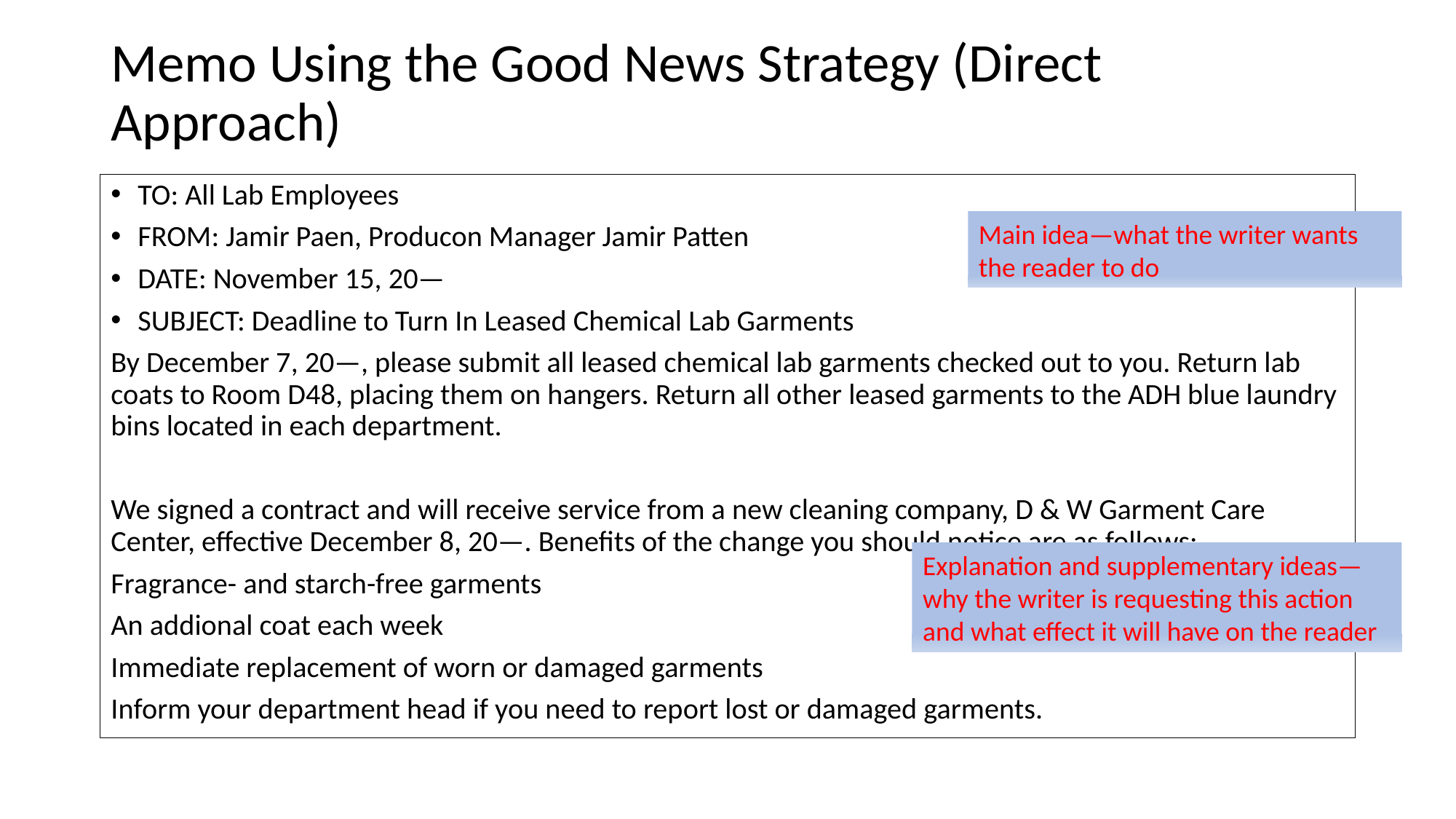

# Memo Using the Good News Strategy (Direct Approach)
TO: All Lab Employees
FROM: Jamir Paen, Producon Manager Jamir Patten
DATE: November 15, 20—
SUBJECT: Deadline to Turn In Leased Chemical Lab Garments
By December 7, 20—, please submit all leased chemical lab garments checked out to you. Return lab coats to Room D48, placing them on hangers. Return all other leased garments to the ADH blue laundry bins located in each department.

We signed a contract and will receive service from a new cleaning company, D & W Garment Care Center, effective December 8, 20—. Benefits of the change you should notice are as follows:
Fragrance- and starch-free garments
An addional coat each week
Immediate replacement of worn or damaged garments
Inform your department head if you need to report lost or damaged garments.
Main idea—what the writer wants the reader to do
Explanation and supplementary ideas—why the writer is requesting this action and what effect it will have on the reader